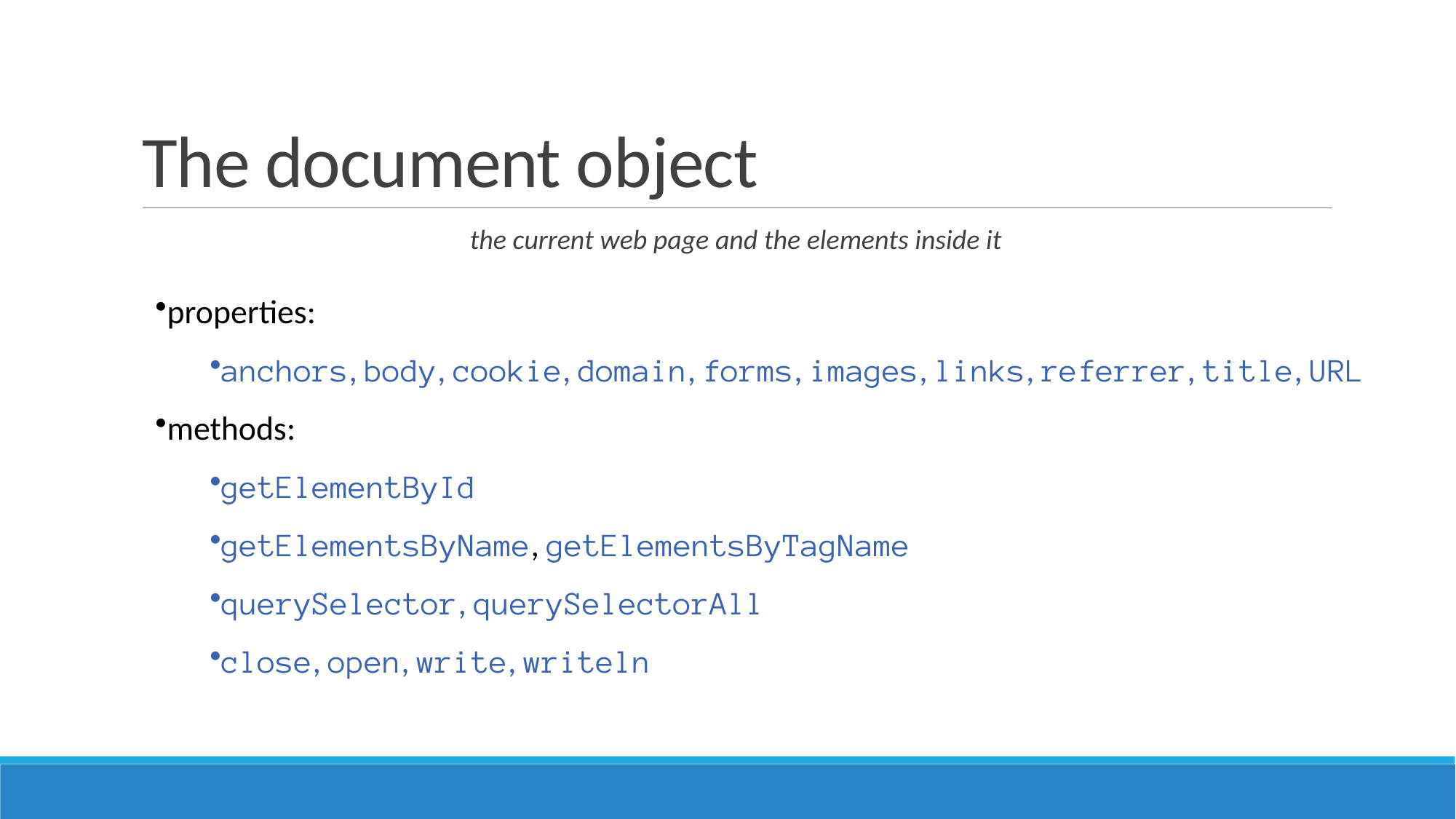

# The document object
the current web page and the elements inside it

properties:
anchors, body, cookie, domain, forms, images, links, referrer, title, URL
methods:
getElementById
getElementsByName, getElementsByTagName
querySelector, querySelectorAll
close, open, write, writeln